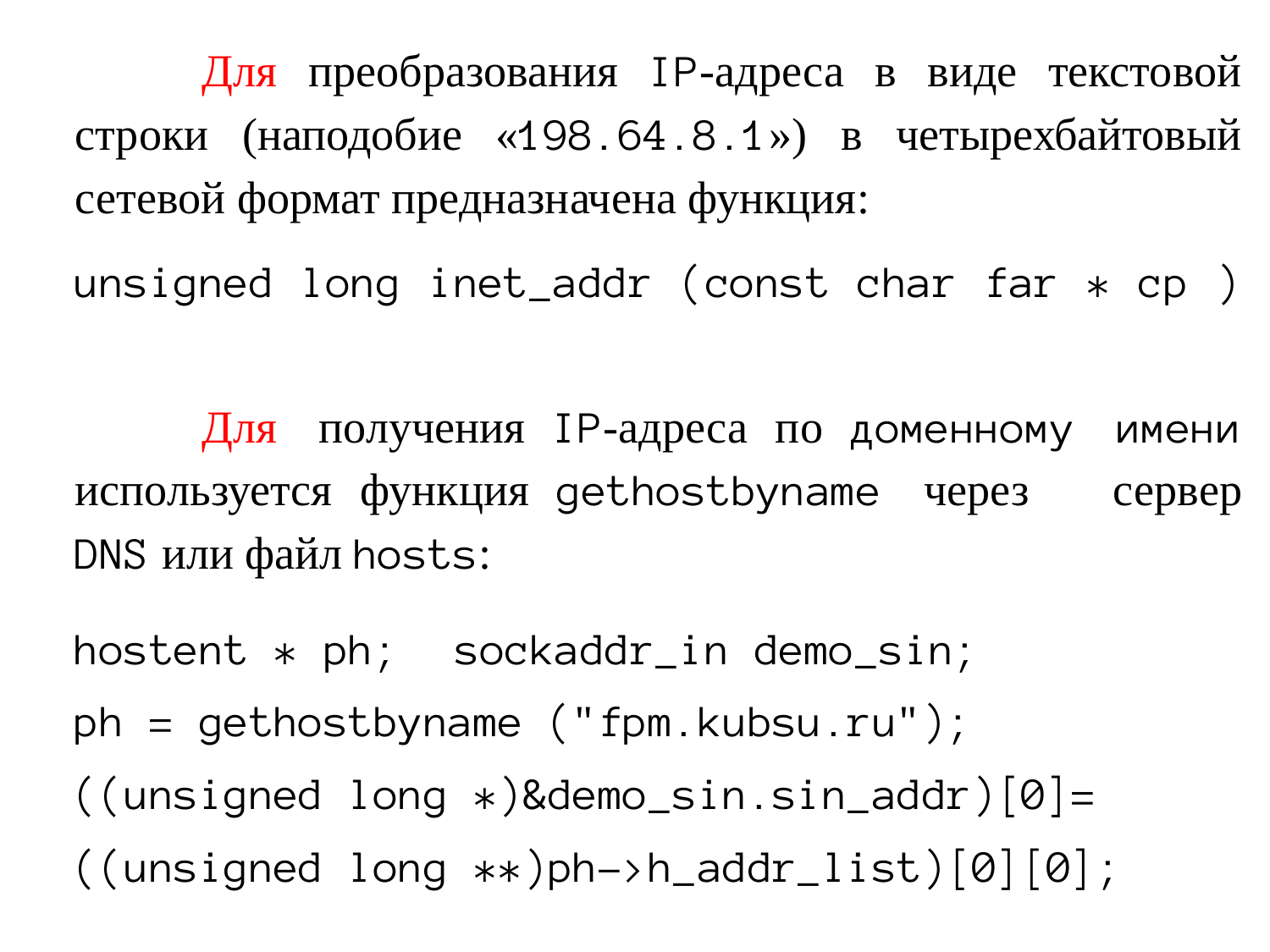

Для преобразования IP-адреса в виде текстовой строки (наподобие «198.64.8.1») в четырехбайтовый сетевой формат предназначена функция:
unsigned long inet_addr (const char far * cp )

	Для получения IP-адреса по доменному имени используется функция gethostbyname через  сервер DNS или файл hosts:
hostent * ph; 	sockaddr_in demo_sin;
ph = gethostbyname ("fpm.kubsu.ru");
((unsigned long *)&demo_sin.sin_addr)[0]=
((unsigned long **)ph->h_addr_list)[0][0];